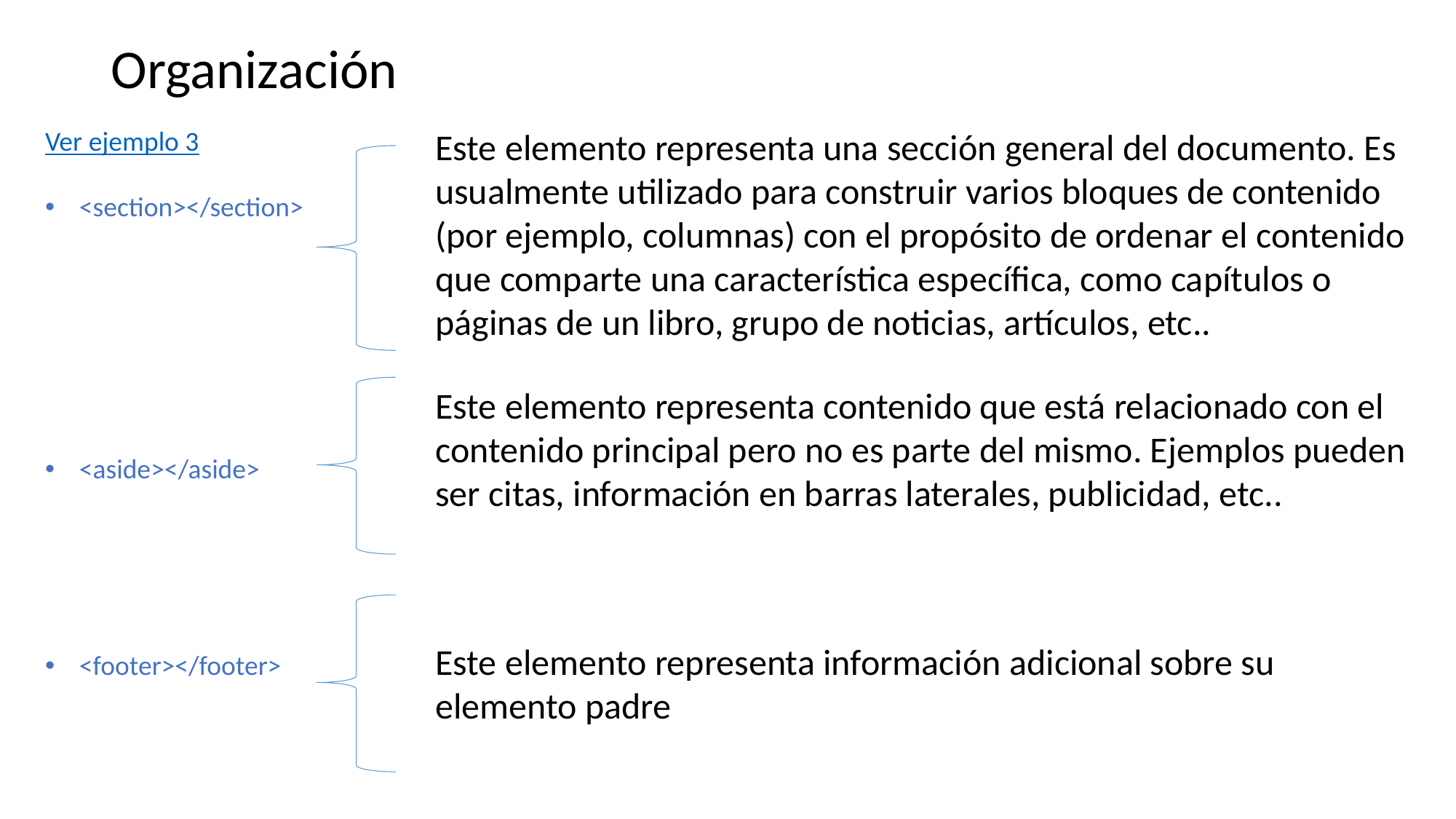

# Organización
Ver ejemplo 3

<section></section>

<aside></aside>

<footer></footer>

Este elemento representa una sección general del documento. Es usualmente utilizado para construir varios bloques de contenido (por ejemplo, columnas) con el propósito de ordenar el contenido que comparte una característica específica, como capítulos o páginas de un libro, grupo de noticias, artículos, etc..

Este elemento representa contenido que está relacionado con el contenido principal pero no es parte del mismo. Ejemplos pueden ser citas, información en barras laterales, publicidad, etc..

Este elemento representa información adicional sobre su elemento padre